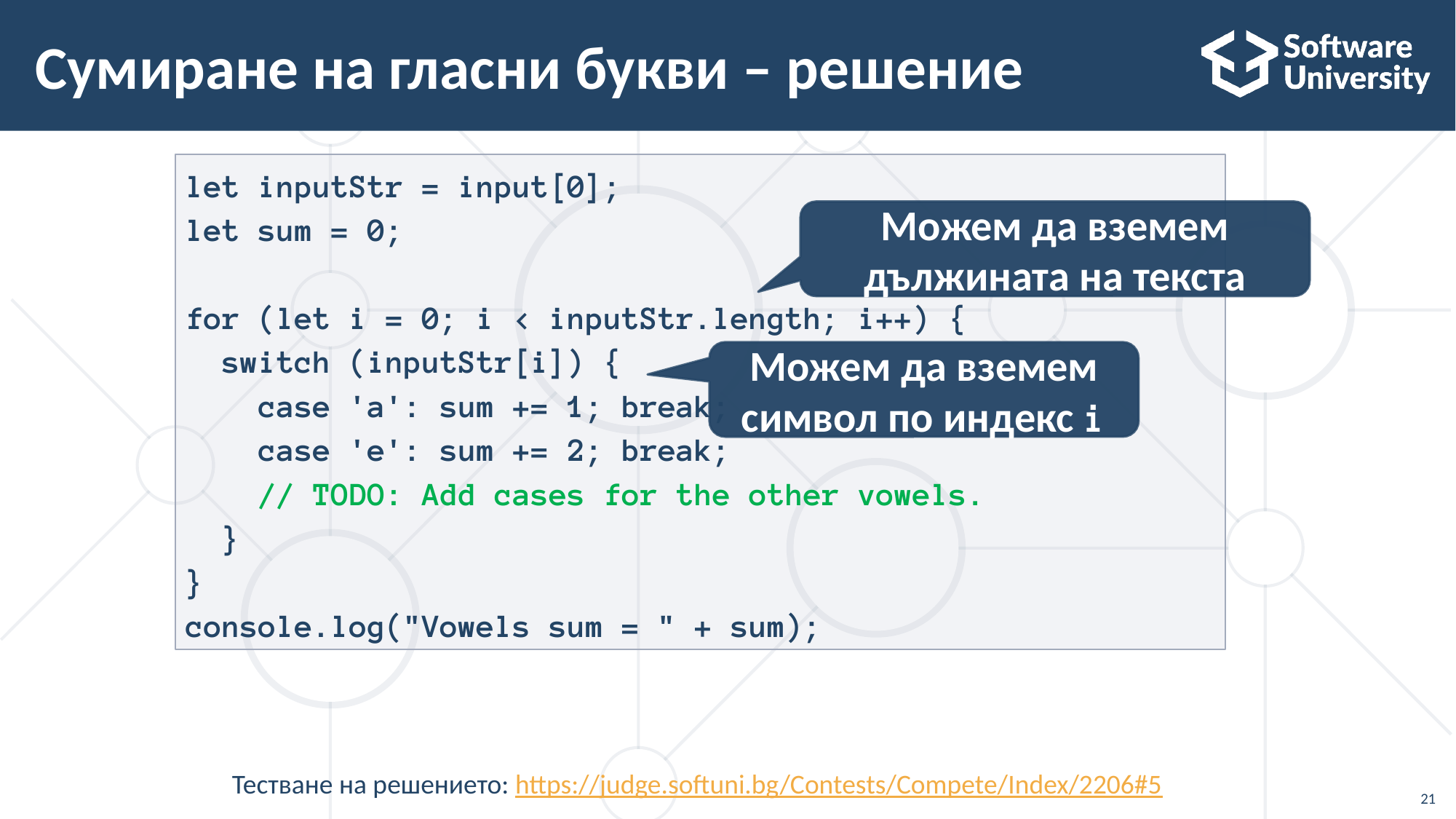

# Сумиране на гласни букви – решение
let inputStr = input[0];
let sum = 0;

for (let i = 0; i < inputStr.length; i++) {
  switch (inputStr[i]) {
    case 'a': sum += 1; break;
    case 'e': sum += 2; break;
    // TODO: Add cases for the other vowels.
  }
}
console.log("Vowels sum = " + sum);
Можем да вземем дължината на текста
Можем да вземем символ по индекс i
Тестване на решението: https://judge.softuni.bg/Contests/Compete/Index/2206#5
21